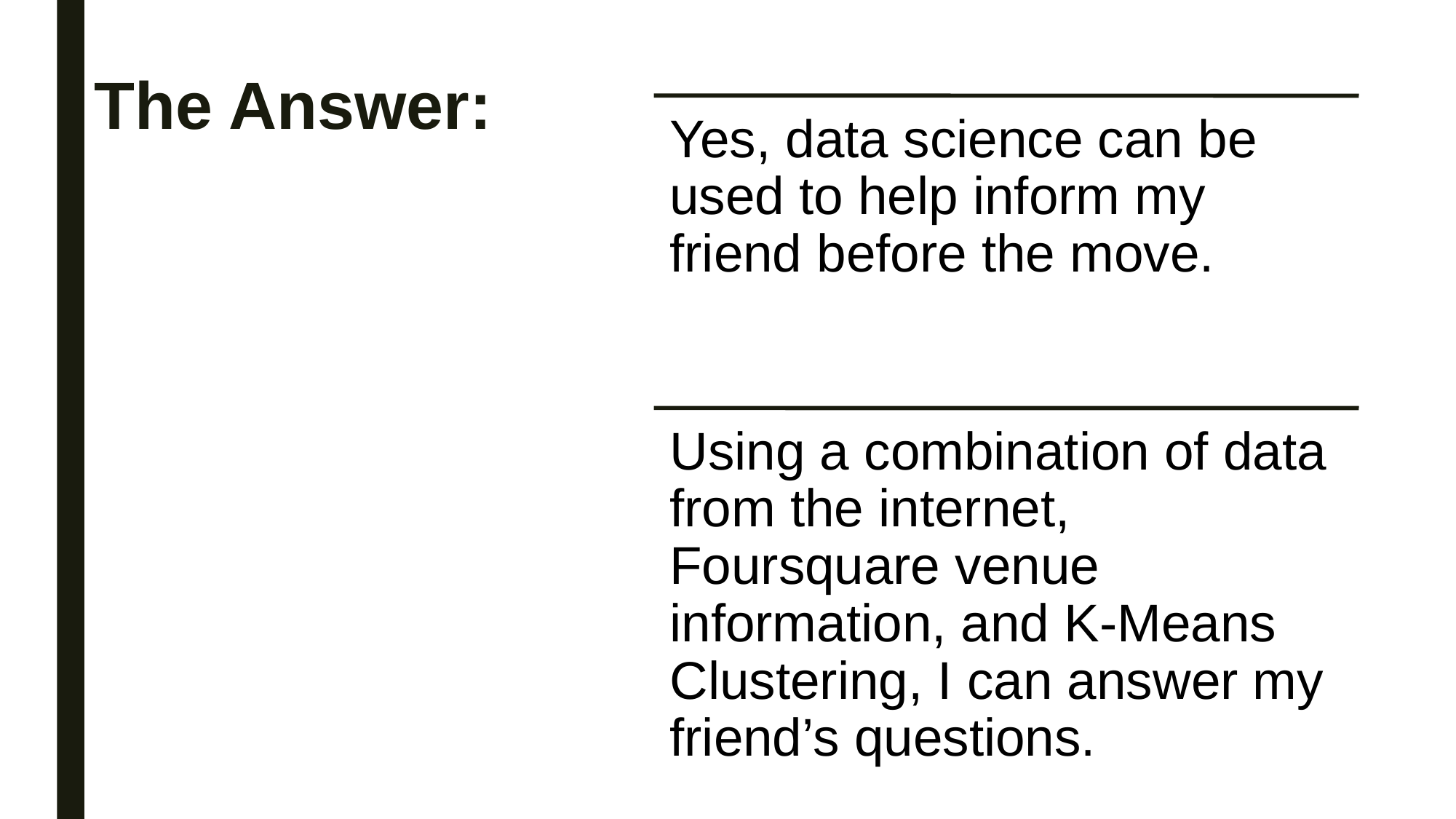

# The Answer:
Yes, data science can be used to help inform my friend before the move.
Using a combination of data from the internet, Foursquare venue information, and K-Means Clustering, I can answer my friend’s questions.